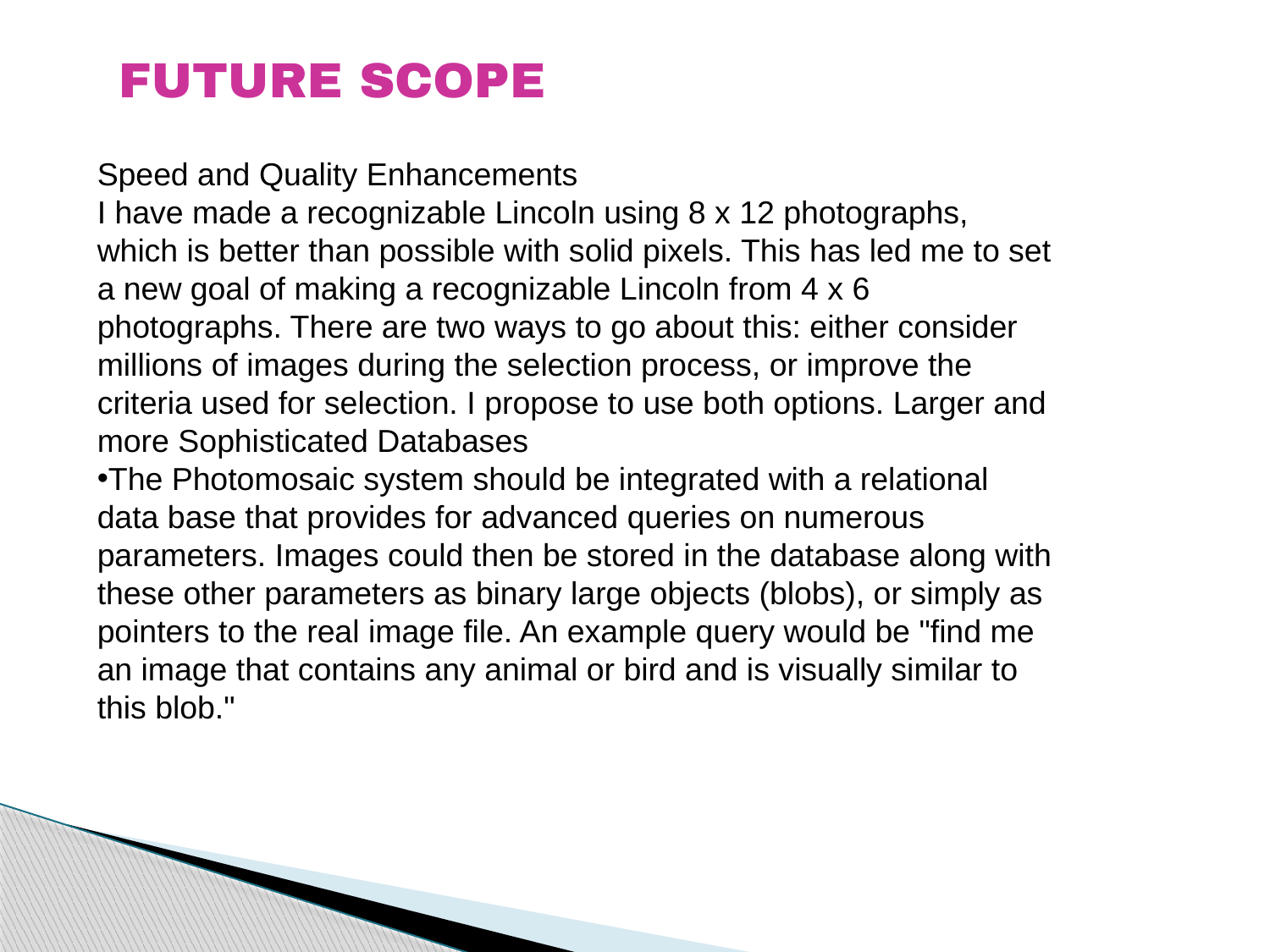

FUTURE SCOPE
Speed and Quality Enhancements
I have made a recognizable Lincoln using 8 x 12 photographs, which is better than possible with solid pixels. This has led me to set a new goal of making a recognizable Lincoln from 4 x 6 photographs. There are two ways to go about this: either consider millions of images during the selection process, or improve the criteria used for selection. I propose to use both options. Larger and more Sophisticated Databases
The Photomosaic system should be integrated with a relational data base that provides for advanced queries on numerous parameters. Images could then be stored in the database along with these other parameters as binary large objects (blobs), or simply as pointers to the real image file. An example query would be "find me an image that contains any animal or bird and is visually similar to this blob."